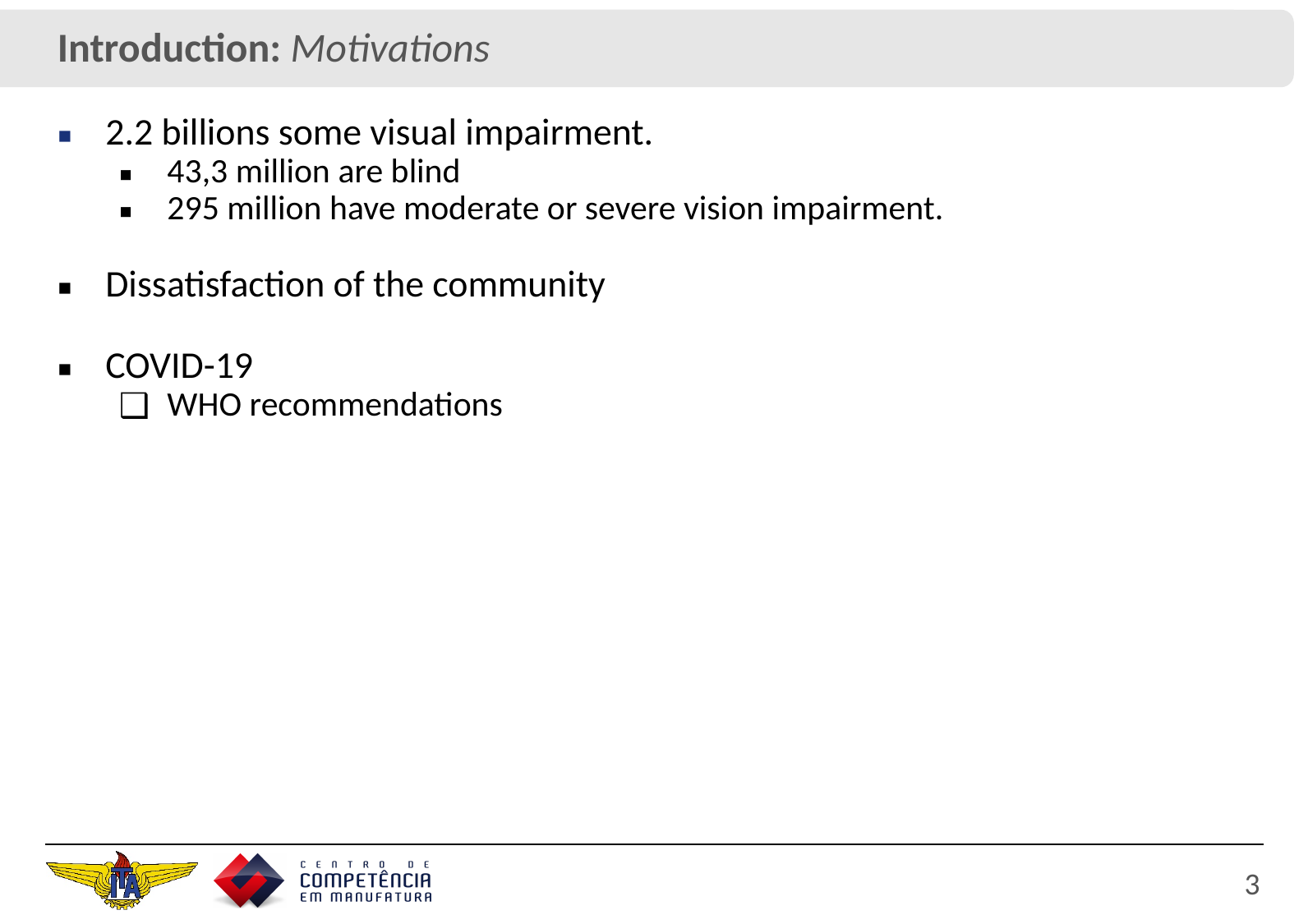

Introduction: Motivations
2.2 billions some visual impairment.
43,3 million are blind
295 million have moderate or severe vision impairment.

Dissatisfaction of the community

COVID-19
WHO recommendations